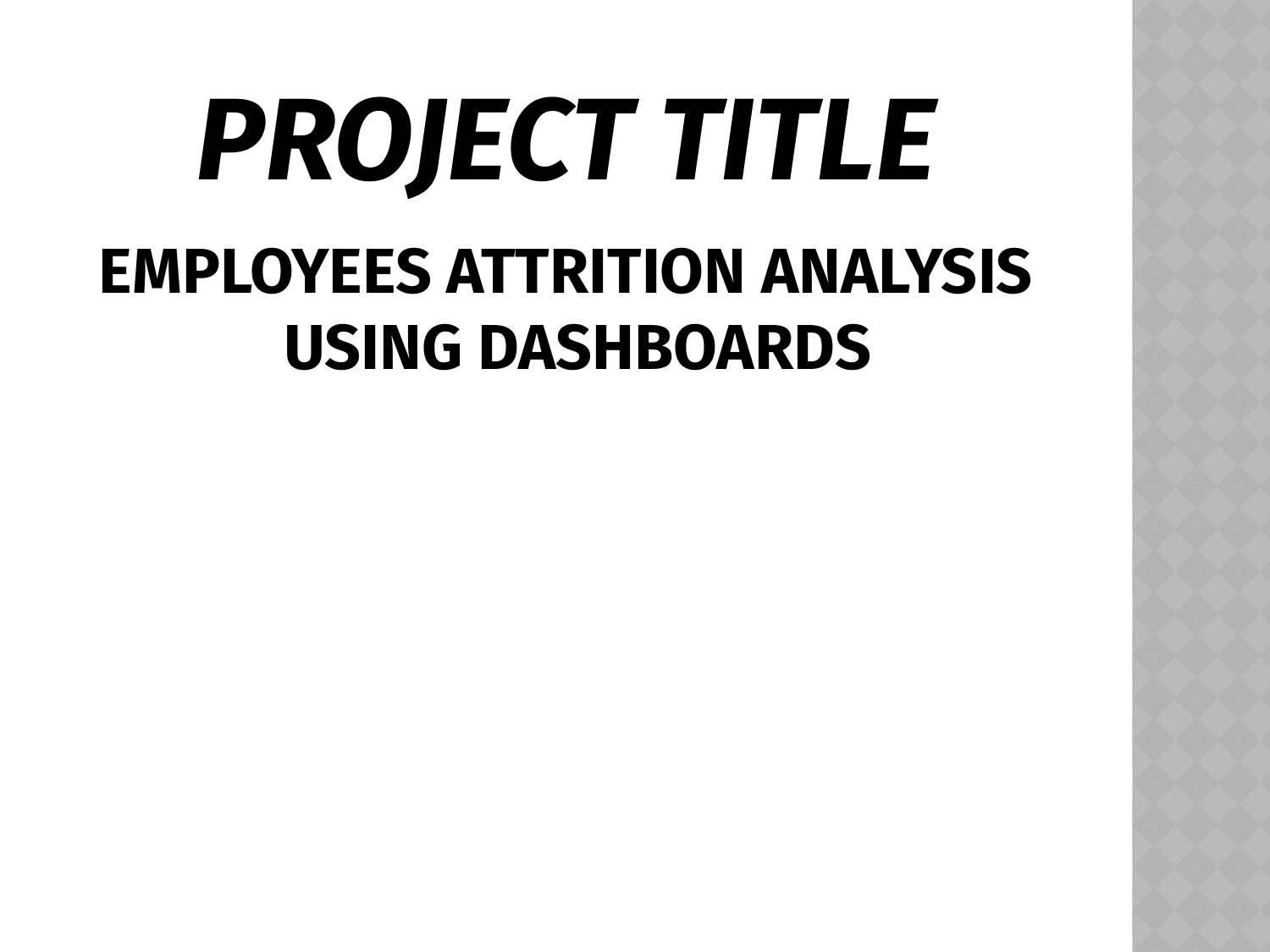

# PROJECT TITLE
EMPLOYEES ATTRITION ANALYSIS USING DASHBOARDS